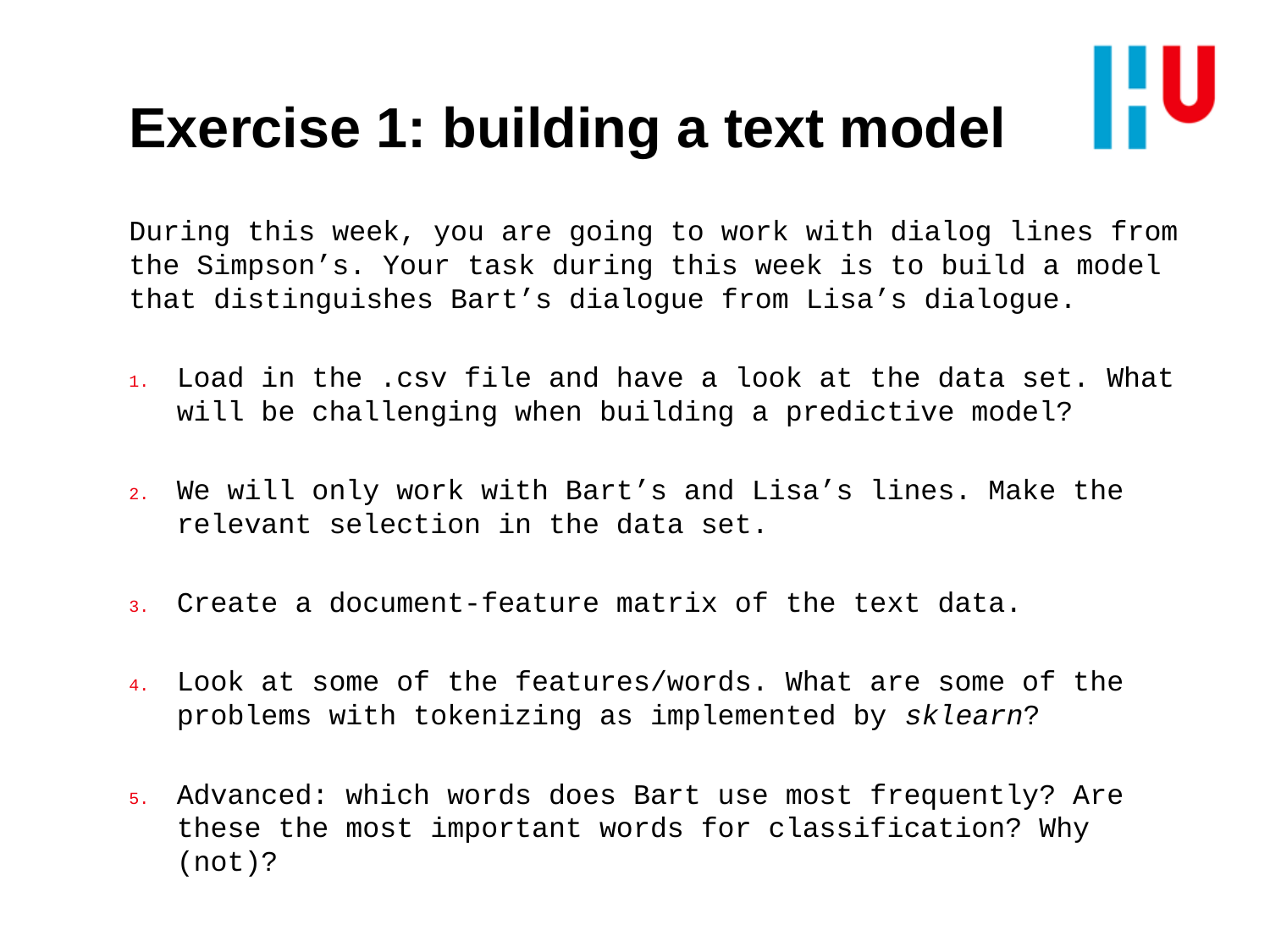

# Exercise 1: building a text model
During this week, you are going to work with dialog lines from the Simpson’s. Your task during this week is to build a model that distinguishes Bart’s dialogue from Lisa’s dialogue.

Load in the .csv file and have a look at the data set. What will be challenging when building a predictive model?

We will only work with Bart’s and Lisa’s lines. Make the relevant selection in the data set.

Create a document-feature matrix of the text data.

Look at some of the features/words. What are some of the problems with tokenizing as implemented by sklearn?

Advanced: which words does Bart use most frequently? Are these the most important words for classification? Why (not)?